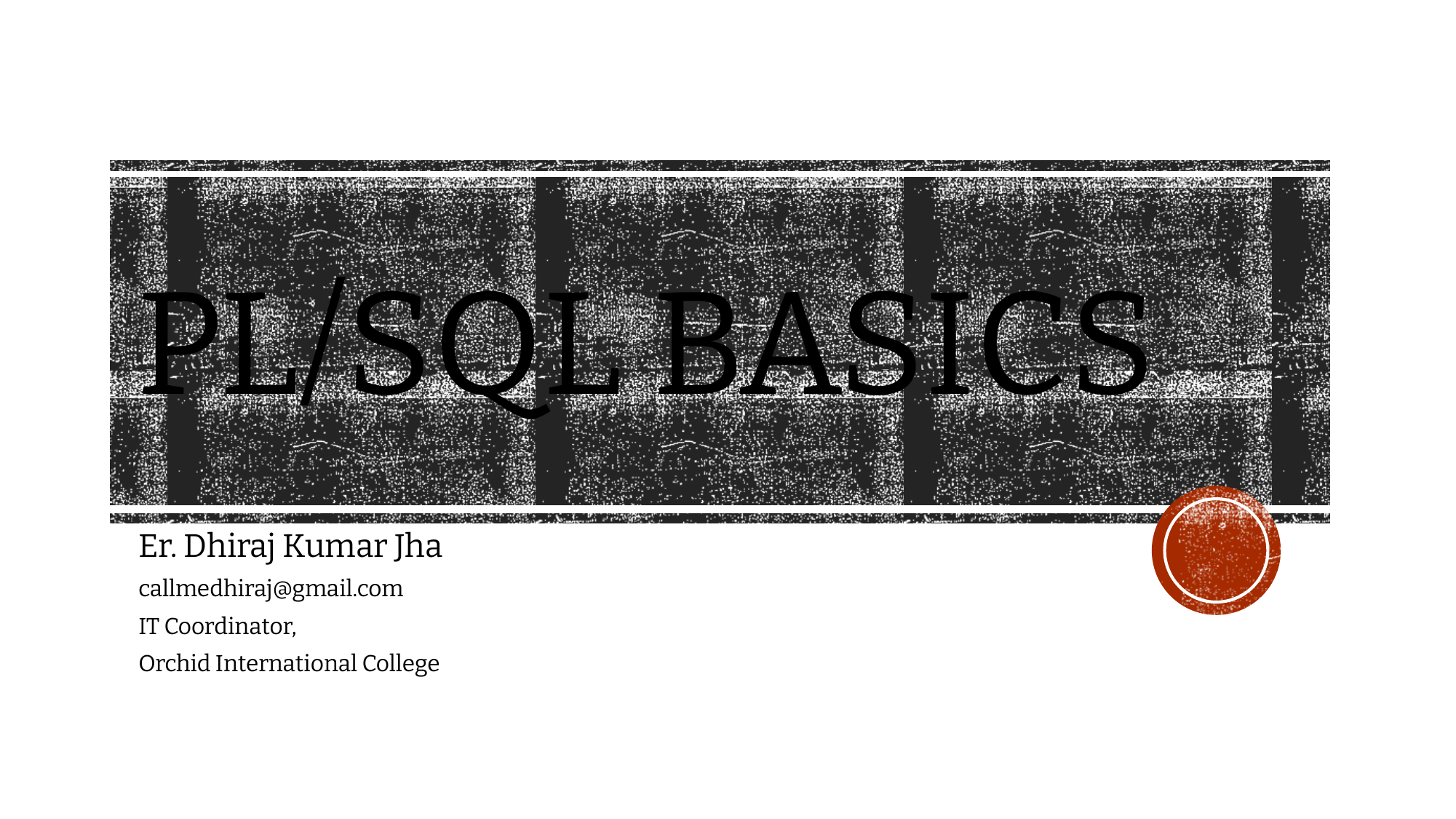

# Pl/SQL Basics
Er. Dhiraj Kumar Jha
callmedhiraj@gmail.com
IT Coordinator,
Orchid International College